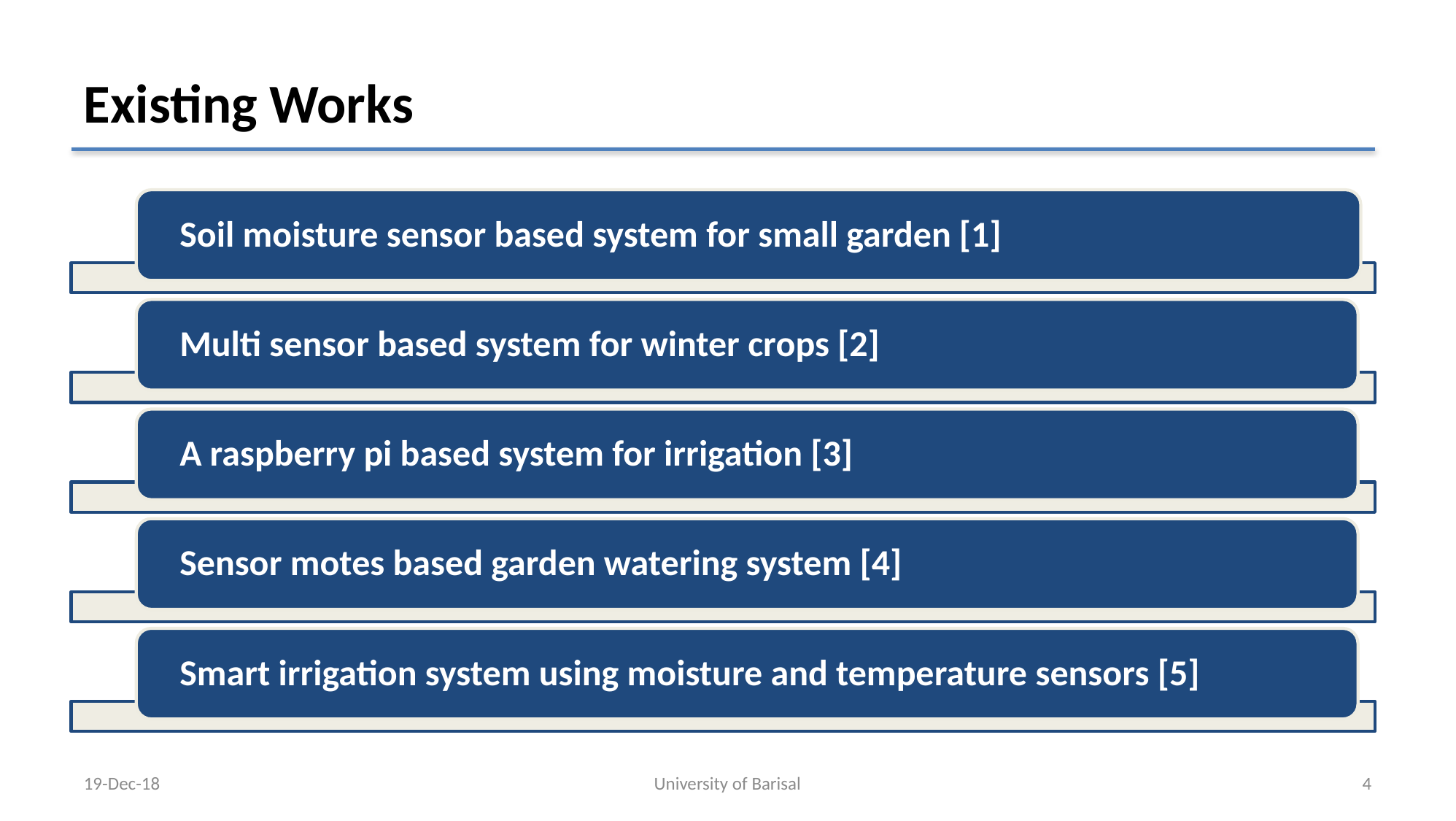

# Existing Works
Soil moisture sensor based system for small garden [1]
Multi sensor based system for winter crops [2]
A raspberry pi based system for irrigation [3]
Sensor motes based garden watering system [4]
Smart irrigation system using moisture and temperature sensors [5]
19-Dec-18
University of Barisal
4